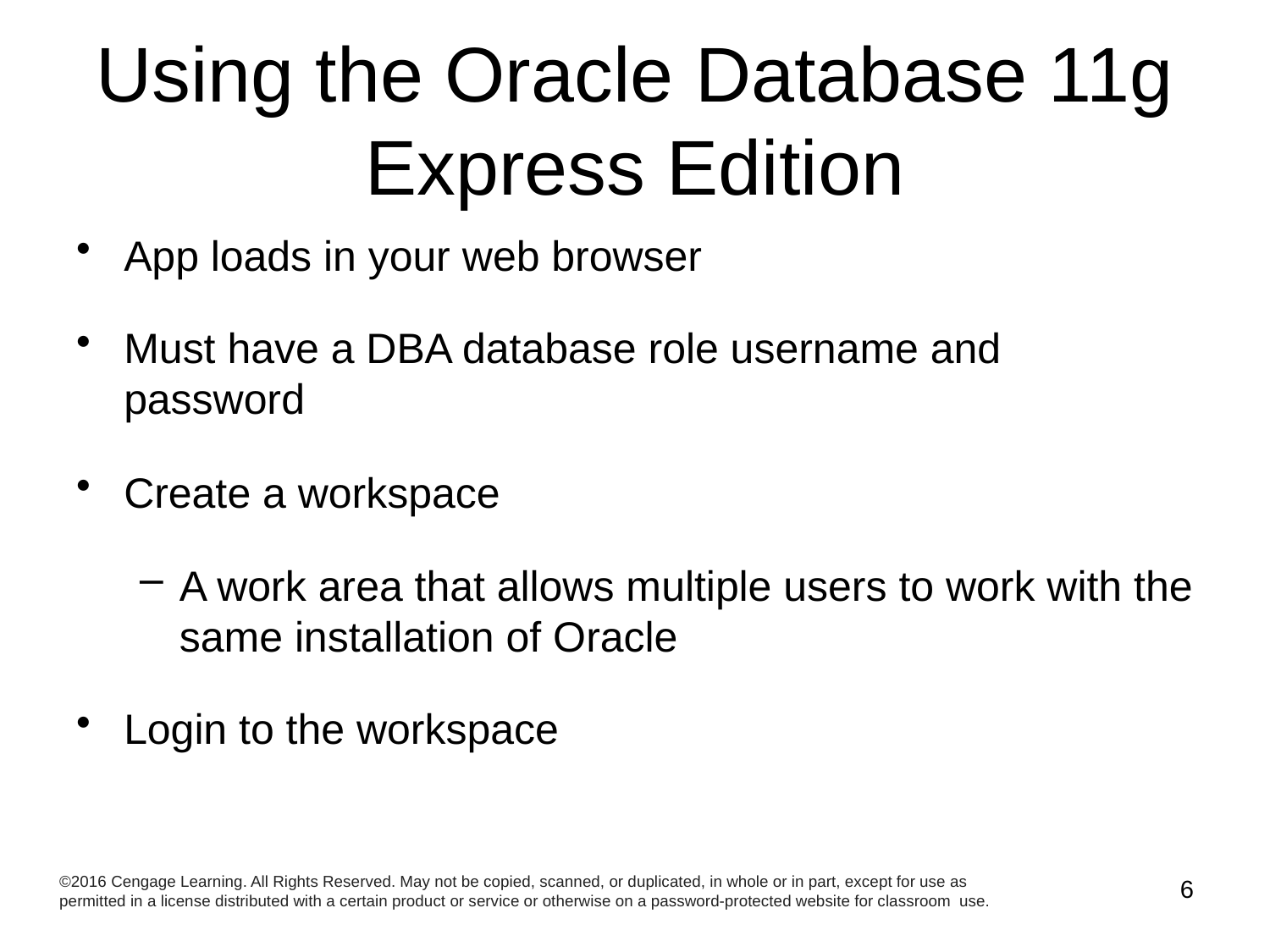

# Using the Oracle Database 11g Express Edition
App loads in your web browser
Must have a DBA database role username and password
Create a workspace
A work area that allows multiple users to work with the same installation of Oracle
Login to the workspace
©2016 Cengage Learning. All Rights Reserved. May not be copied, scanned, or duplicated, in whole or in part, except for use as permitted in a license distributed with a certain product or service or otherwise on a password-protected website for classroom  use.
6